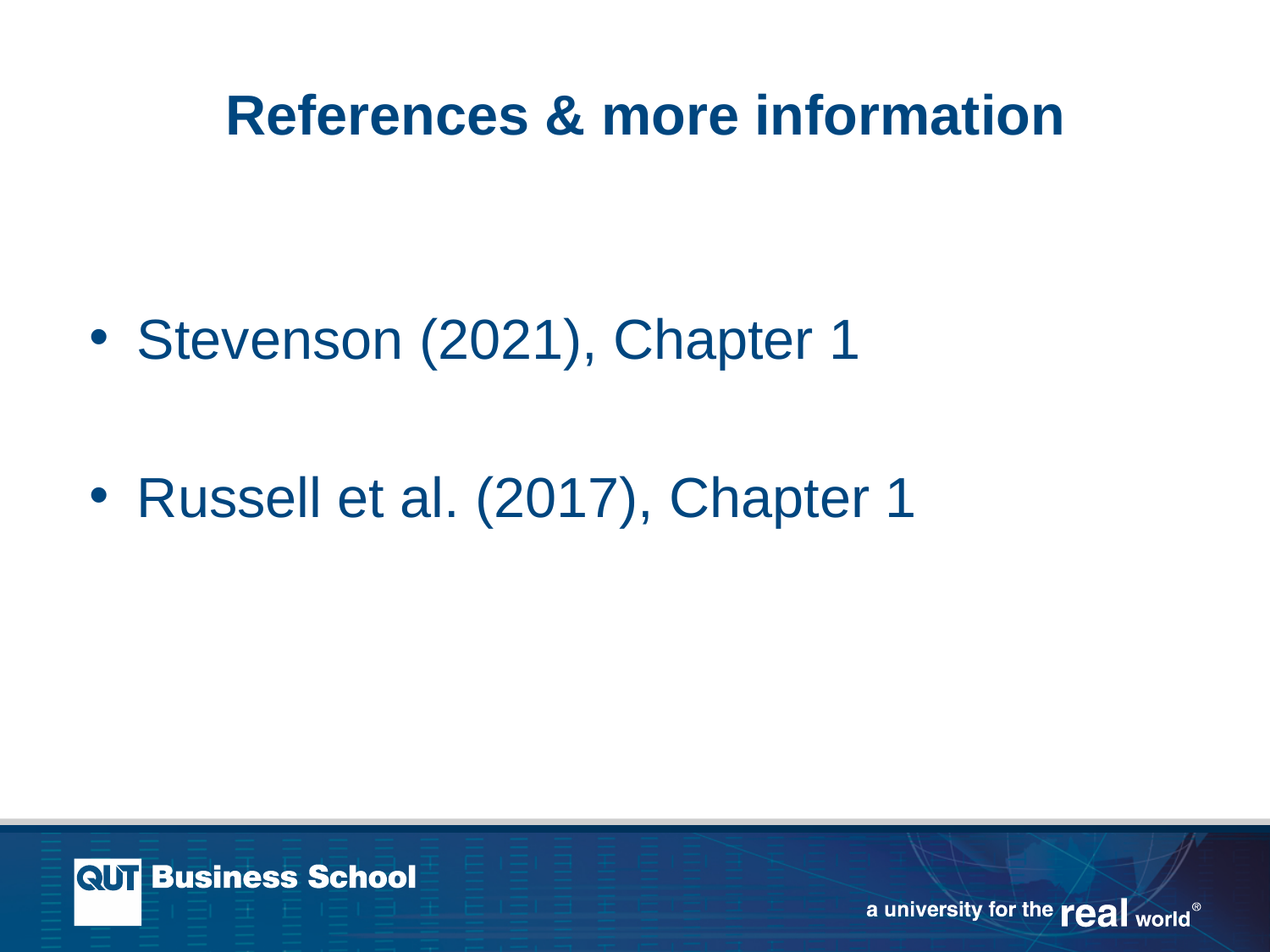

# References & more information
Stevenson (2021), Chapter 1

Russell et al. (2017), Chapter 1